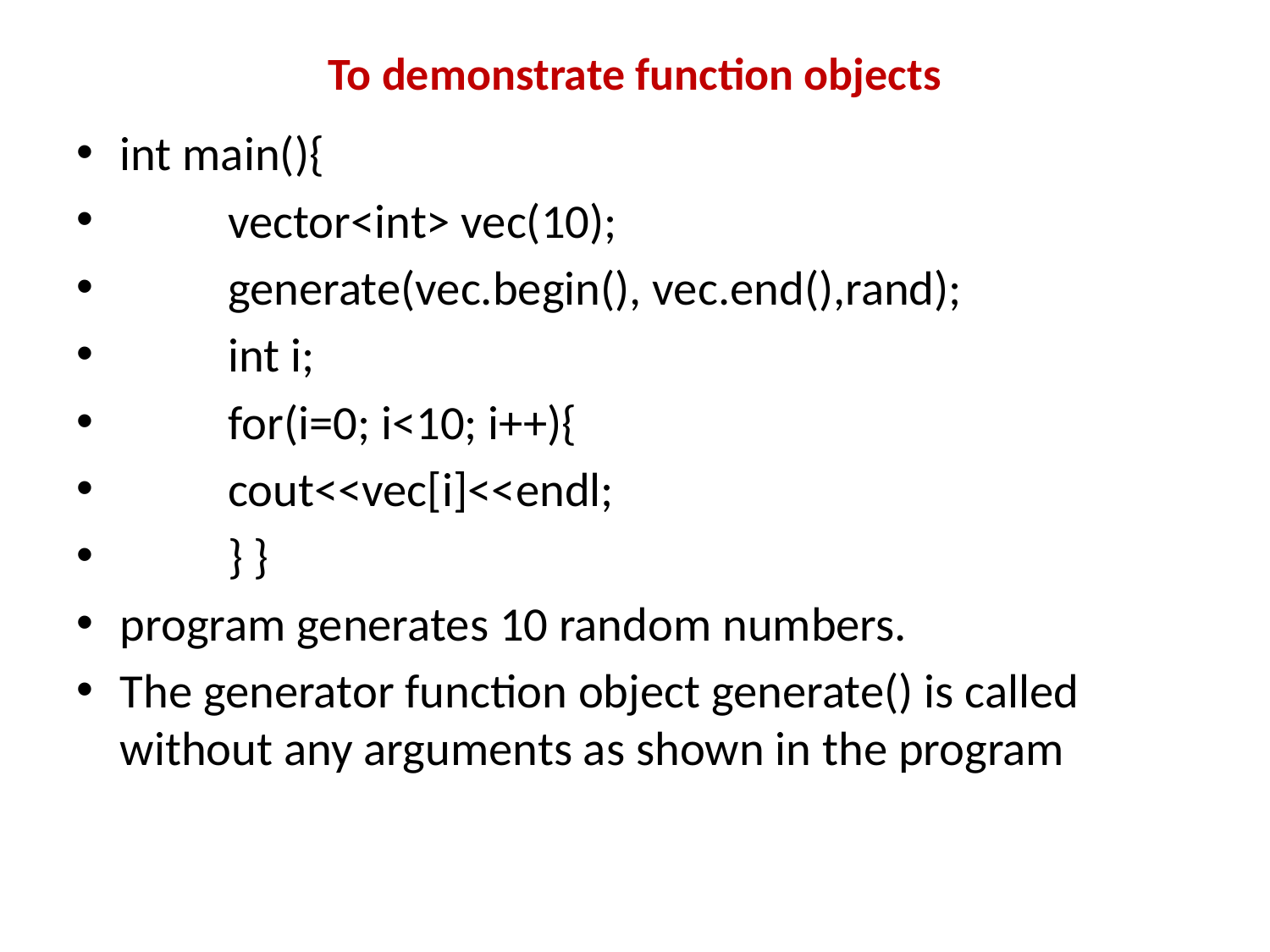

# To demonstrate function objects
int main(){
	vector<int> vec(10);
	generate(vec.begin(), vec.end(),rand);
	int i;
	for(i=0; i<10; i++){
		cout<<vec[i]<<endl;
	} }
program generates 10 random numbers.
The generator function object generate() is called without any arguments as shown in the program